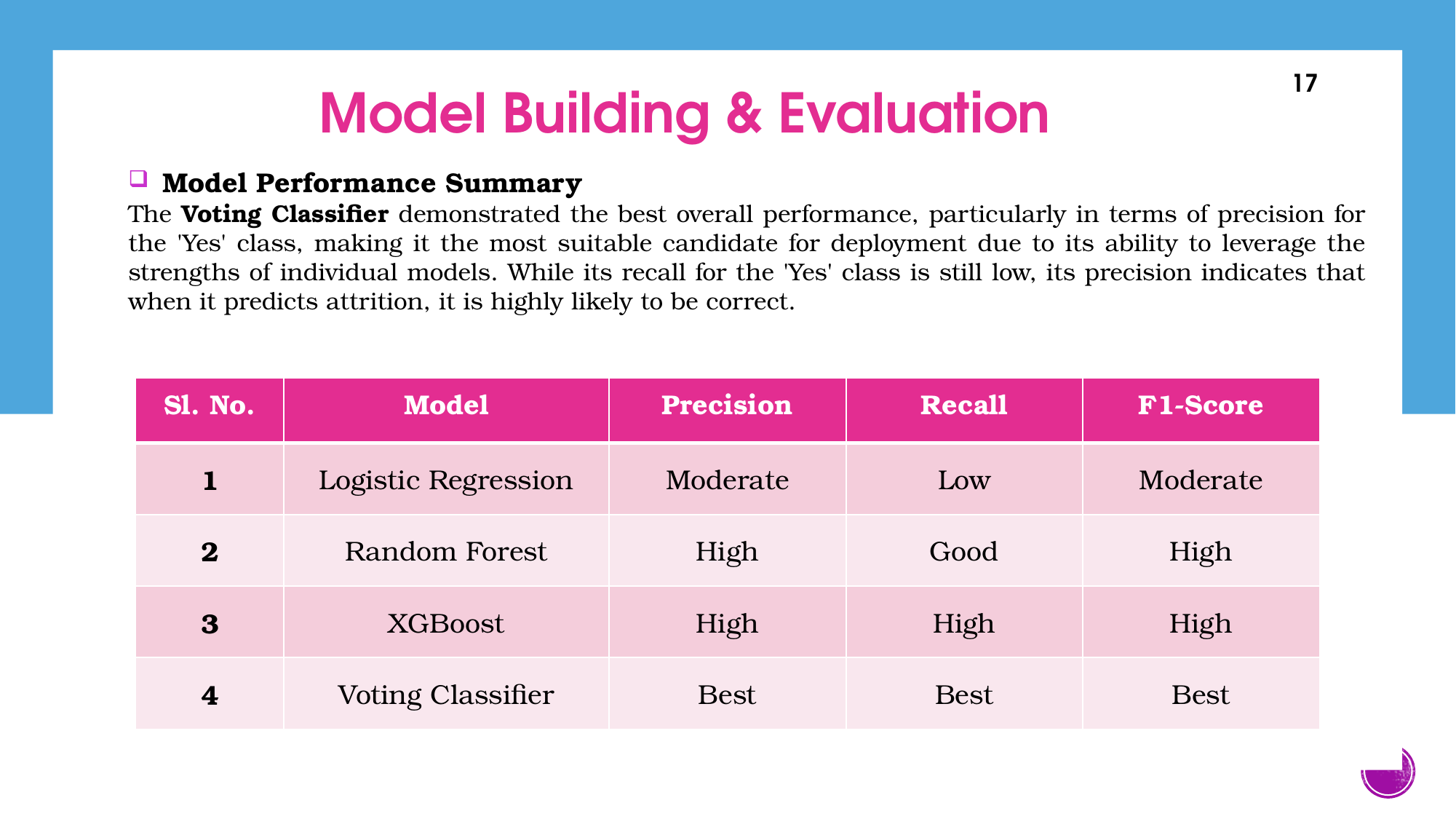

17
17
# Model Building & Evaluation
Model Performance Summary
The Voting Classifier demonstrated the best overall performance, particularly in terms of precision for the 'Yes' class, making it the most suitable candidate for deployment due to its ability to leverage the strengths of individual models. While its recall for the 'Yes' class is still low, its precision indicates that when it predicts attrition, it is highly likely to be correct.
| Sl. No. | Model | Precision | Recall | F1-Score |
| --- | --- | --- | --- | --- |
| 1 | Logistic Regression | Moderate | Low | Moderate |
| 2 | Random Forest | High | Good | High |
| 3 | XGBoost | High | High | High |
| 4 | Voting Classifier | Best | Best | Best |